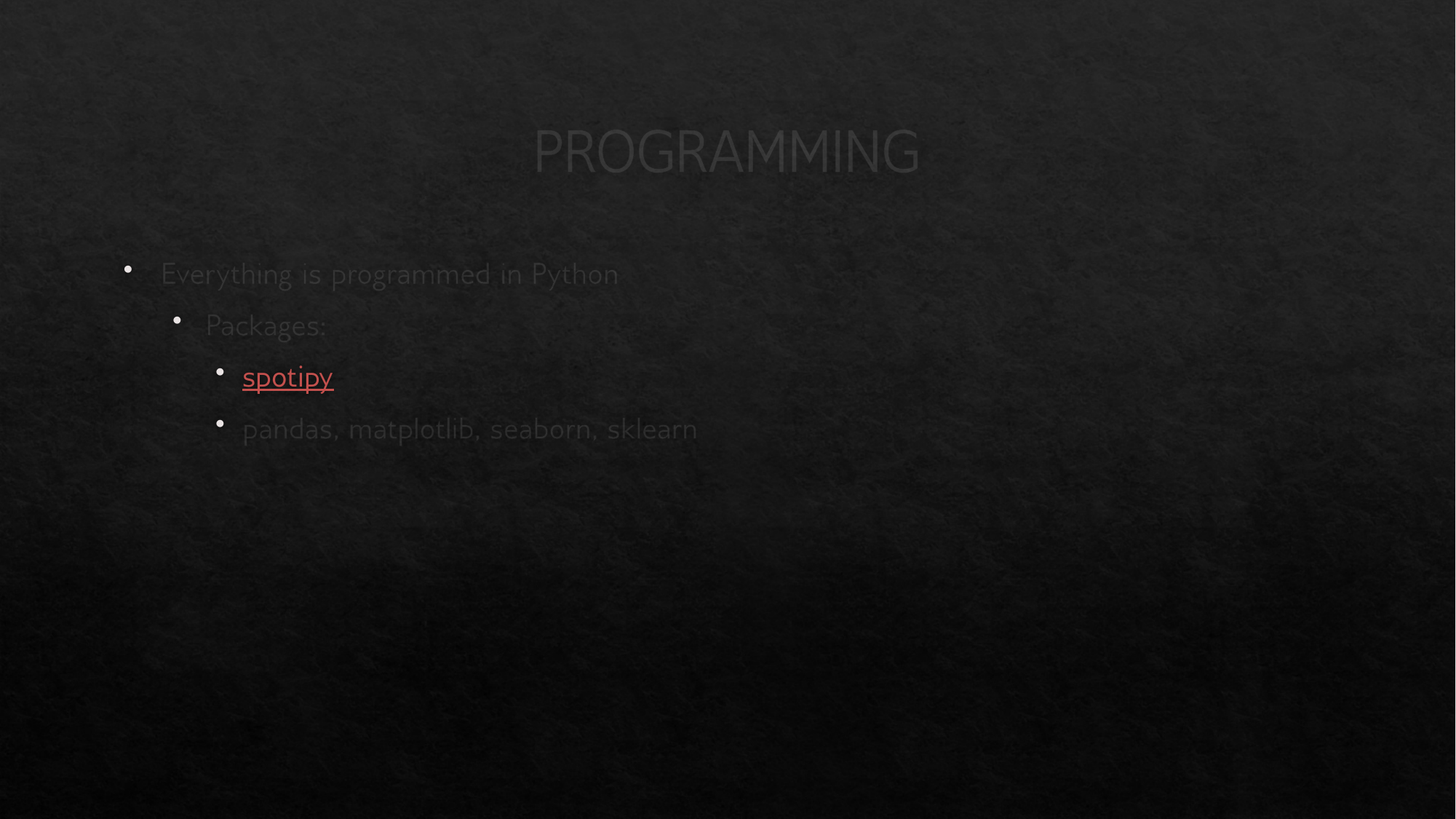

# PROGRAMMING
Everything is programmed in Python
Packages:
spotipy
pandas, matplotlib, seaborn, sklearn